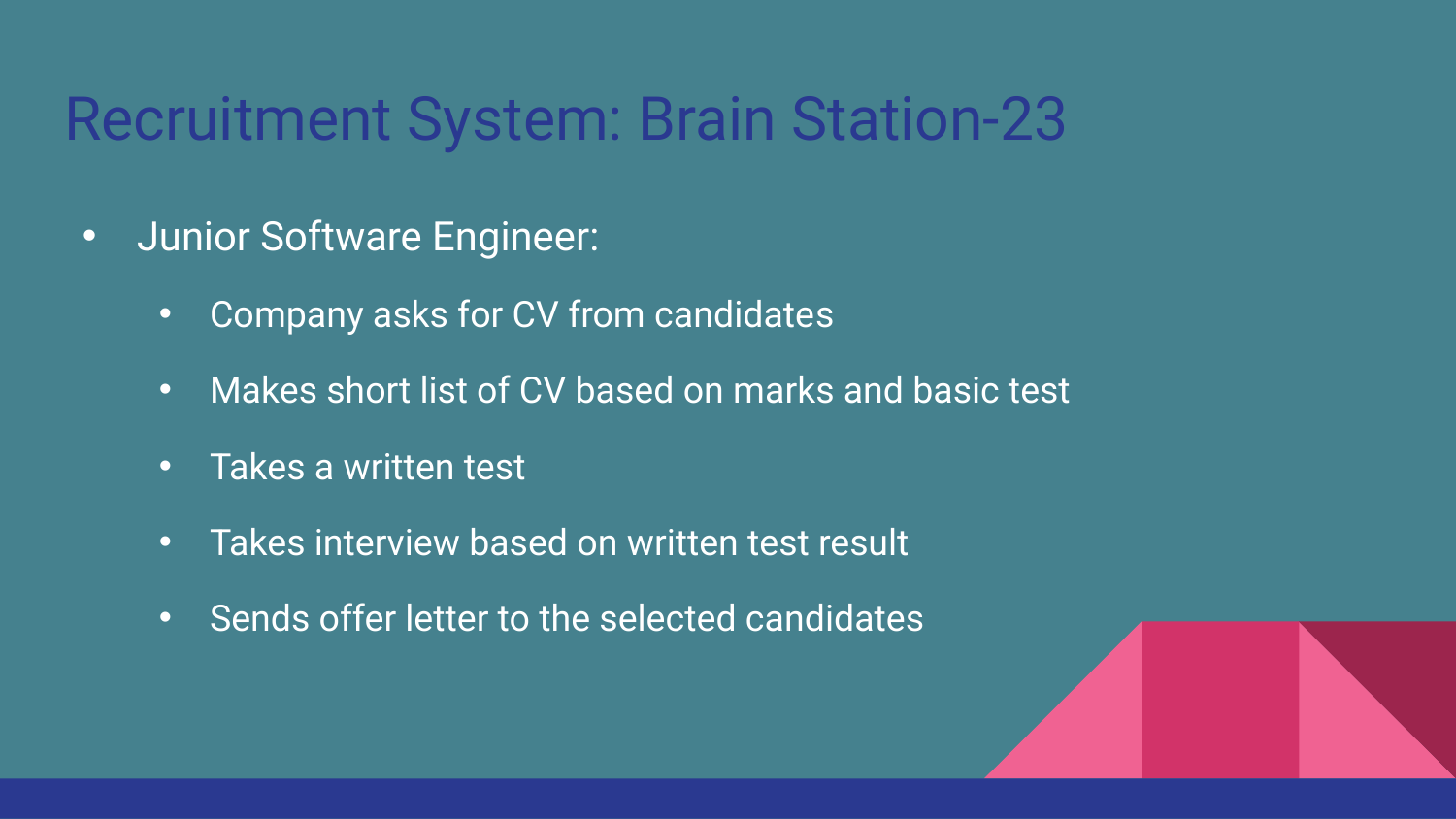

# Recruitment System: Brain Station-23
Junior Software Engineer:
Company asks for CV from candidates
Makes short list of CV based on marks and basic test
Takes a written test
Takes interview based on written test result
Sends offer letter to the selected candidates